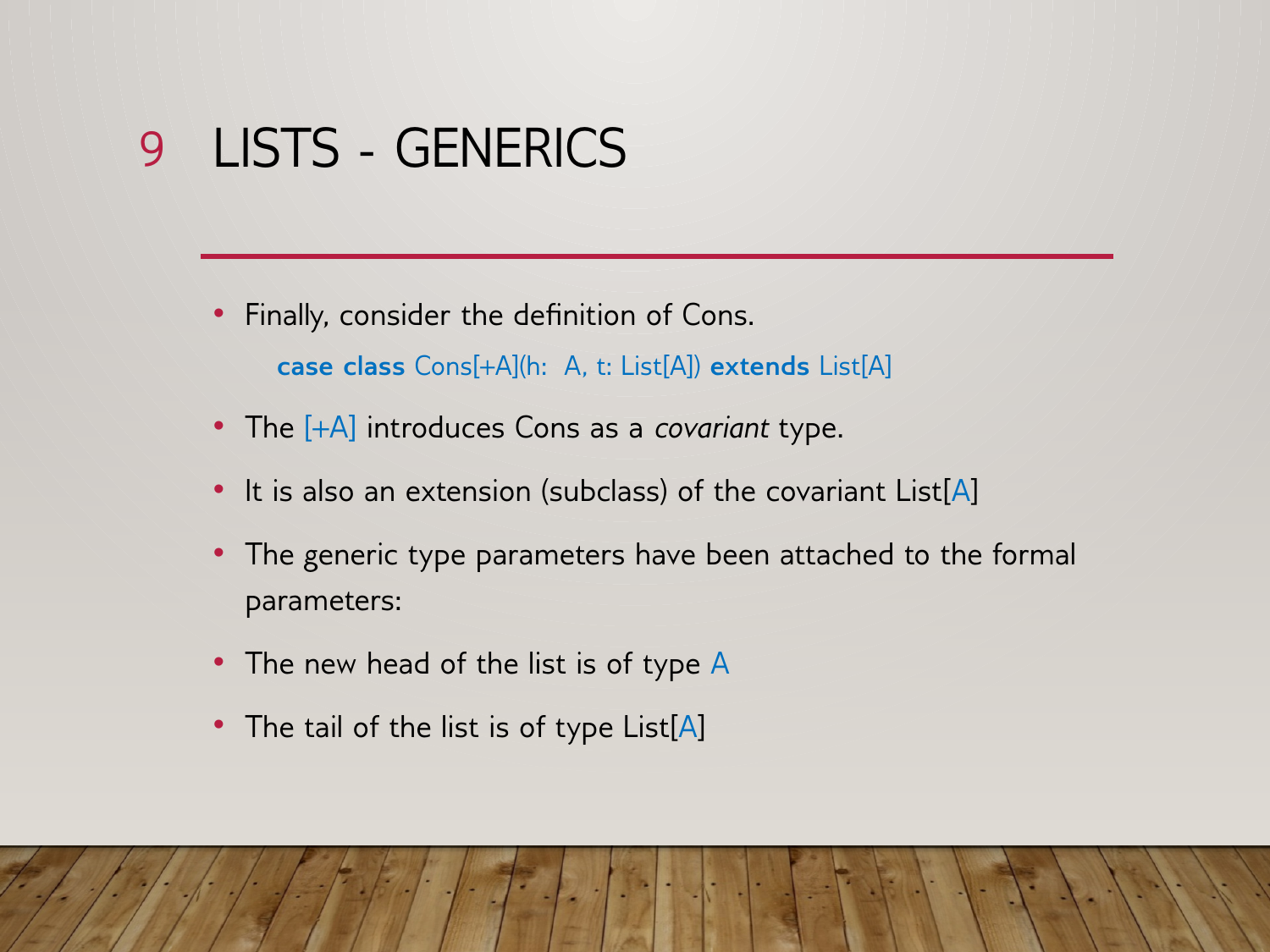

9
# Lists - generics
Finally, consider the definition of Cons.
case class Cons[+A](h:  A, t: List[A]) extends List[A]
The [+A] introduces Cons as a covariant type.
It is also an extension (subclass) of the covariant List[A]
The generic type parameters have been attached to the formal parameters:
The new head of the list is of type A
The tail of the list is of type List[A]